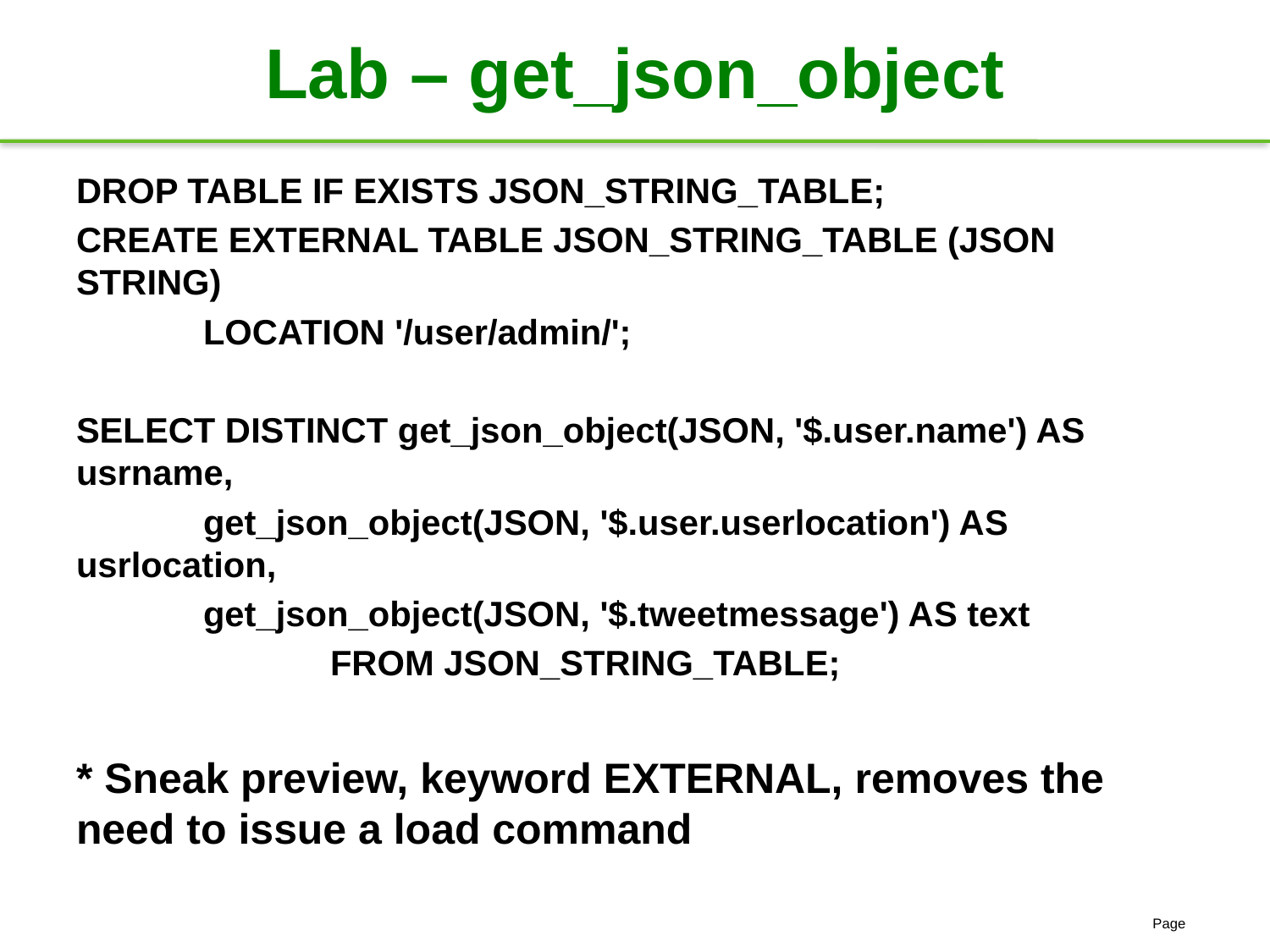

# Lab – get_json_object
DROP TABLE IF EXISTS JSON_STRING_TABLE;
CREATE EXTERNAL TABLE JSON_STRING_TABLE (JSON STRING)
	LOCATION '/user/admin/';

SELECT DISTINCT get_json_object(JSON, '$.user.name') AS usrname,
  	get_json_object(JSON, '$.user.userlocation') AS usrlocation,
	get_json_object(JSON, '$.tweetmessage') AS text
		FROM JSON_STRING_TABLE;

* Sneak preview, keyword EXTERNAL, removes the need to issue a load command

Page